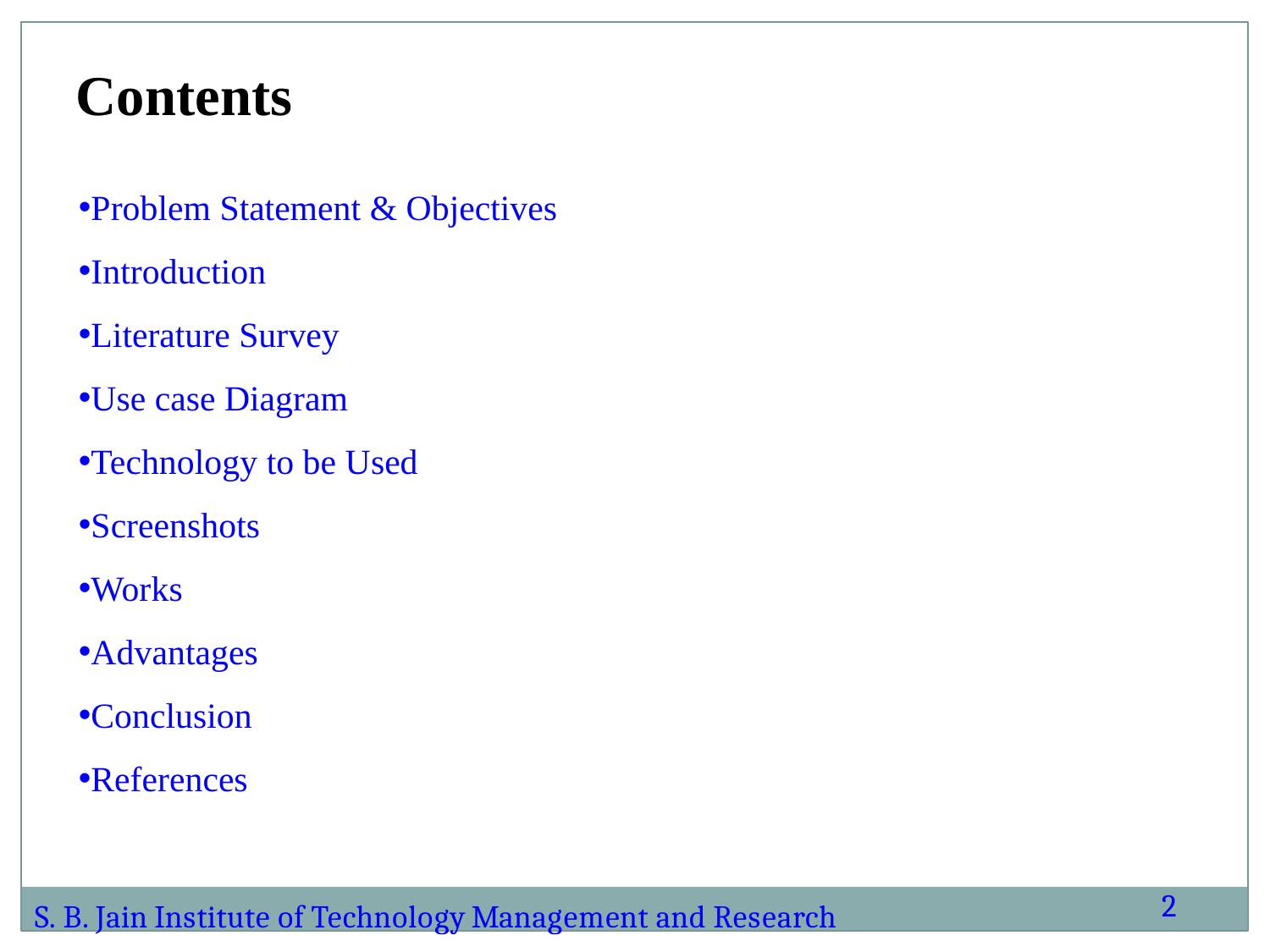

Contents
Problem Statement & Objectives
Introduction
Literature Survey
Use case Diagram
Technology to be Used
Screenshots
Works
Advantages
Conclusion
References
2
S. B. Jain Institute of Technology Management and Research